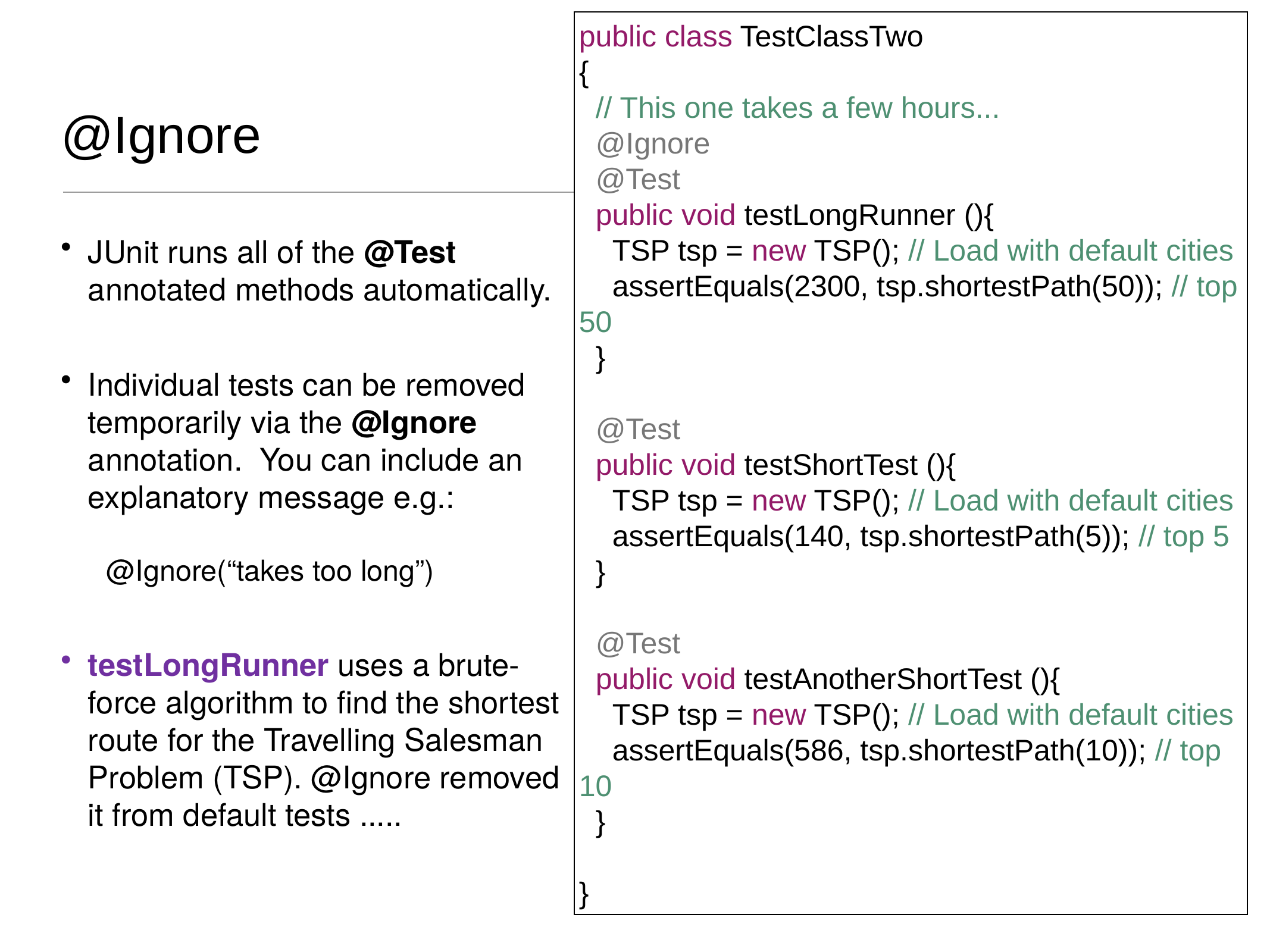

# @Ignore
public class TestClassTwo
{
  // This one takes a few hours...
  @Ignore
  @Test
  public void testLongRunner (){
    TSP tsp = new TSP(); // Load with default cities
    assertEquals(2300, tsp.shortestPath(50)); // top 50
  }

  @Test
  public void testShortTest (){
    TSP tsp = new TSP(); // Load with default cities
    assertEquals(140, tsp.shortestPath(5)); // top 5
  }

  @Test
  public void testAnotherShortTest (){
    TSP tsp = new TSP(); // Load with default cities
    assertEquals(586, tsp.shortestPath(10)); // top 10
  }

}
JUnit runs all of the @Test annotated methods automatically.
Individual tests can be removed temporarily via the @Ignore annotation.  You can include an explanatory message e.g.:
@Ignore(“takes too long”)
testLongRunner uses a brute-force algorithm to find the shortest route for the Travelling Salesman Problem (TSP). @Ignore removed it from default tests .....